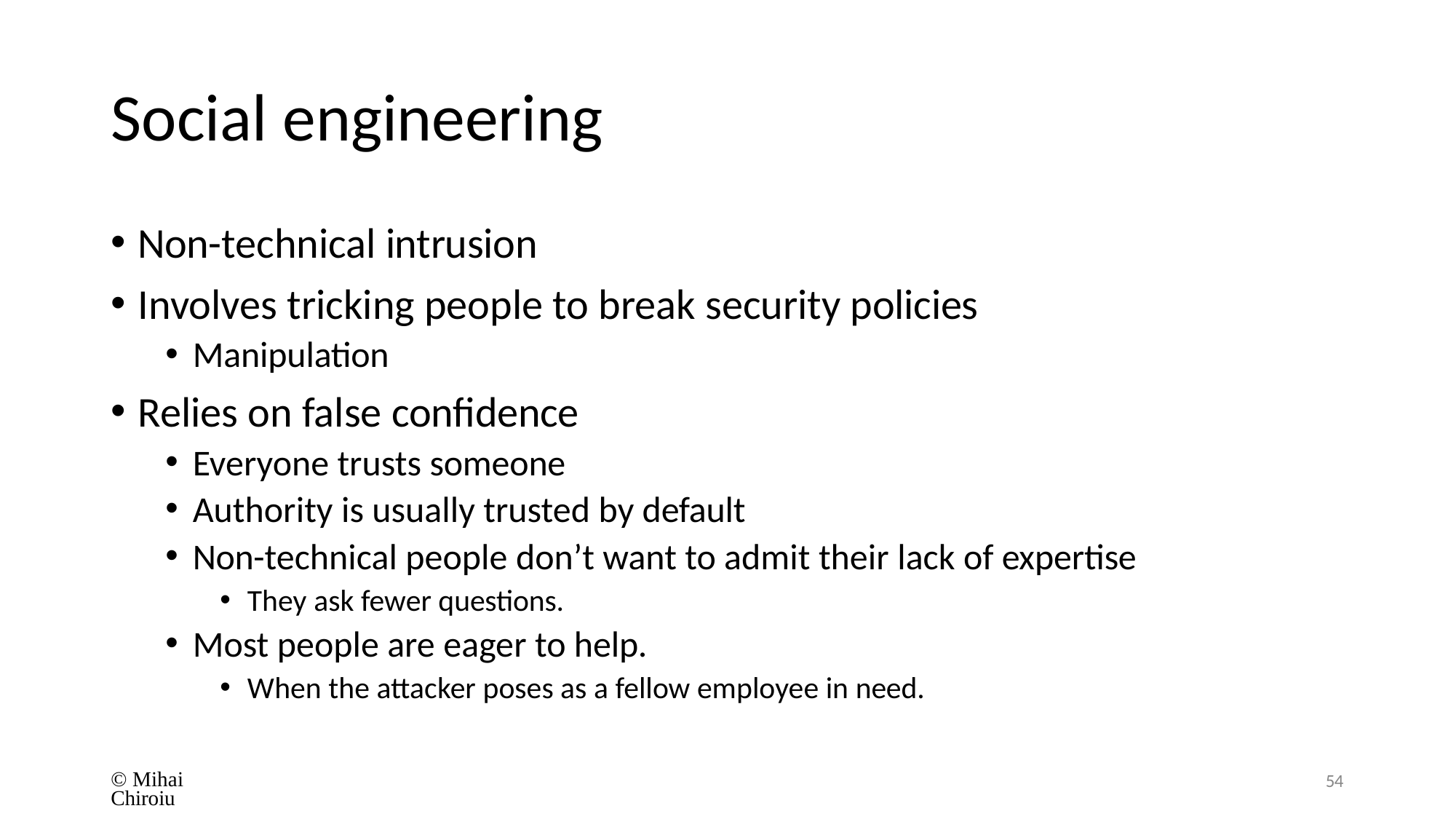

# Social engineering
Non-technical intrusion
Involves tricking people to break security policies
Manipulation
Relies on false confidence
Everyone trusts someone
Authority is usually trusted by default
Non-technical people don’t want to admit their lack of expertise
They ask fewer questions.
Most people are eager to help.
When the attacker poses as a fellow employee in need.
© Mihai Chiroiu
54